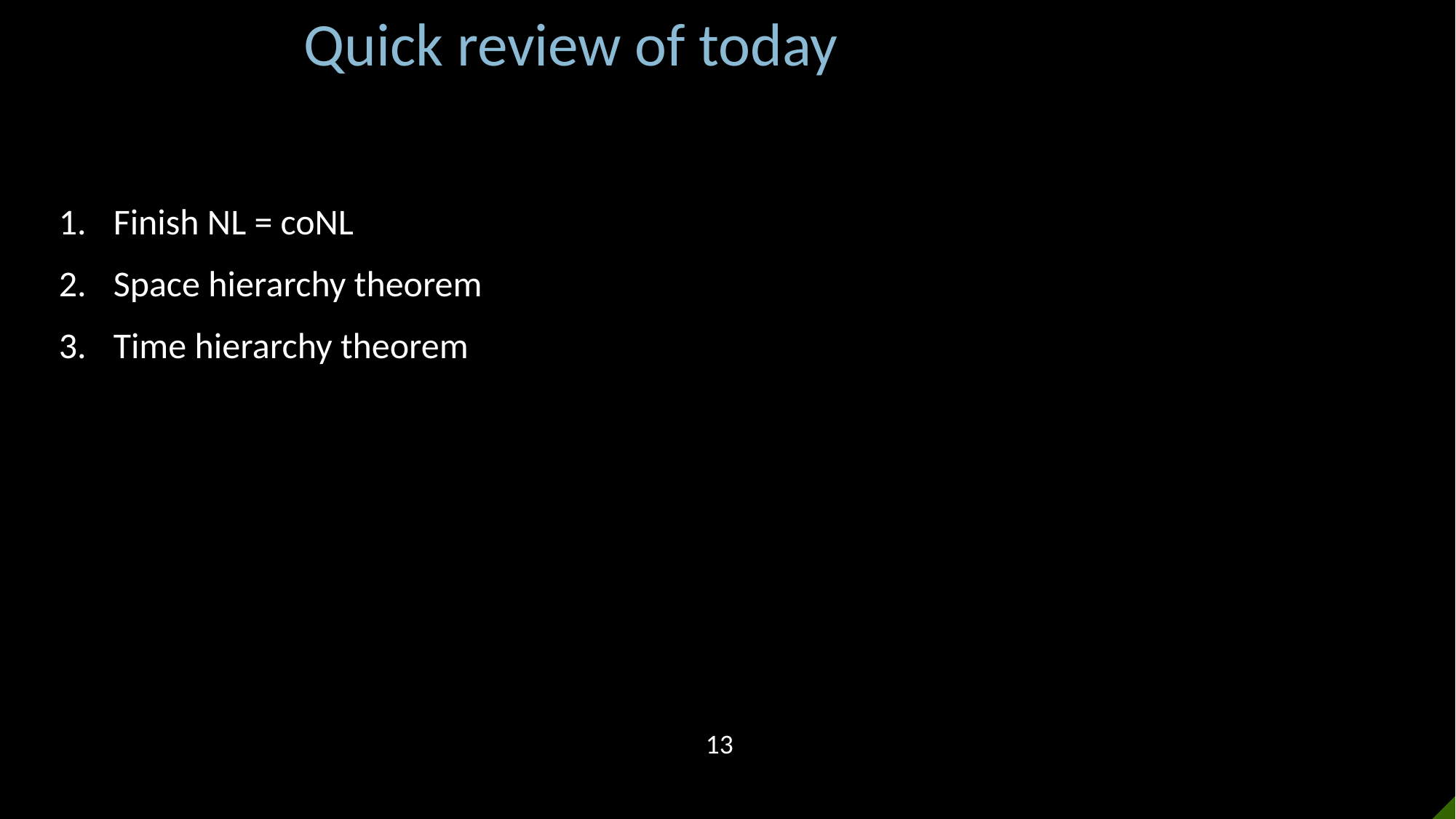

Quick review of today
Finish NL = coNL
Space hierarchy theorem
Time hierarchy theorem
13